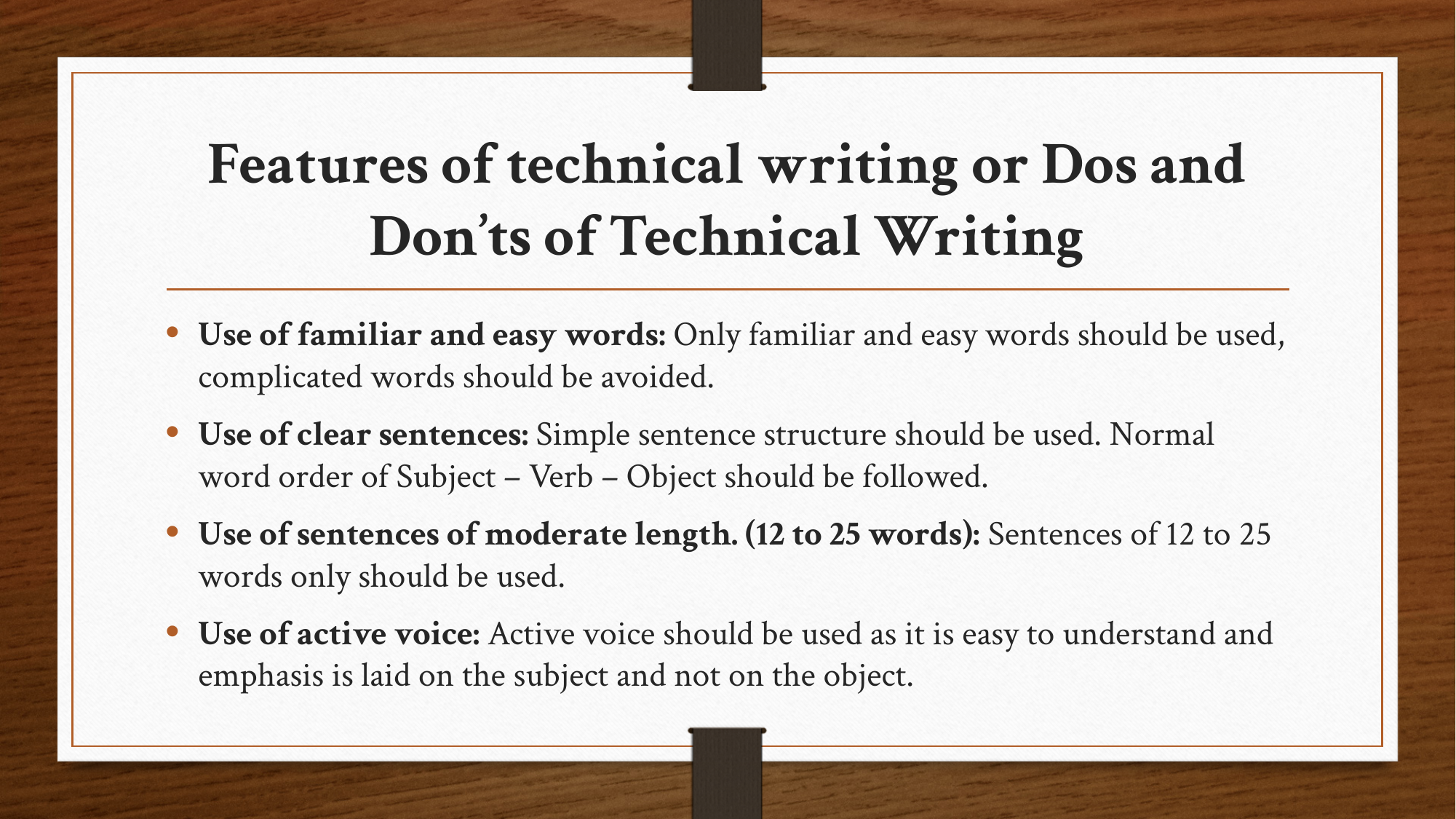

# Features of technical writing or Dos and Don’ts of Technical Writing
Use of familiar and easy words: Only familiar and easy words should be used, complicated words should be avoided.
Use of clear sentences: Simple sentence structure should be used. Normal word order of Subject – Verb – Object should be followed.
Use of sentences of moderate length. (12 to 25 words): Sentences of 12 to 25 words only should be used.
Use of active voice: Active voice should be used as it is easy to understand and emphasis is laid on the subject and not on the object.